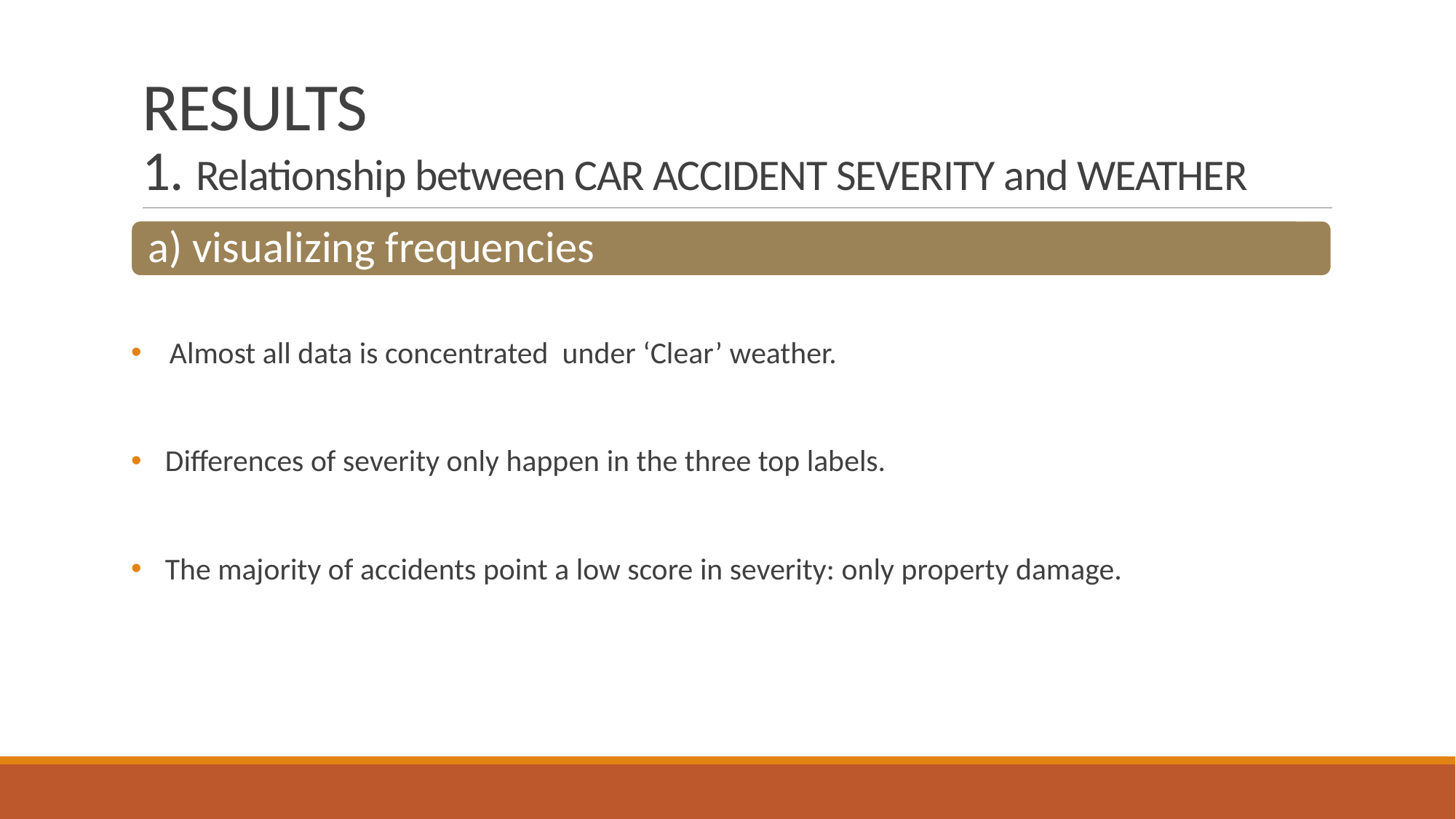

# RESULTS 1. Relationship between CAR ACCIDENT SEVERITY and WEATHER

    Almost all data is concentrated  under ‘Clear’ weather.

Differences of severity only happen in the three top labels.

The majority of accidents point a low score in severity: only property damage.

a) visualizing frequencies